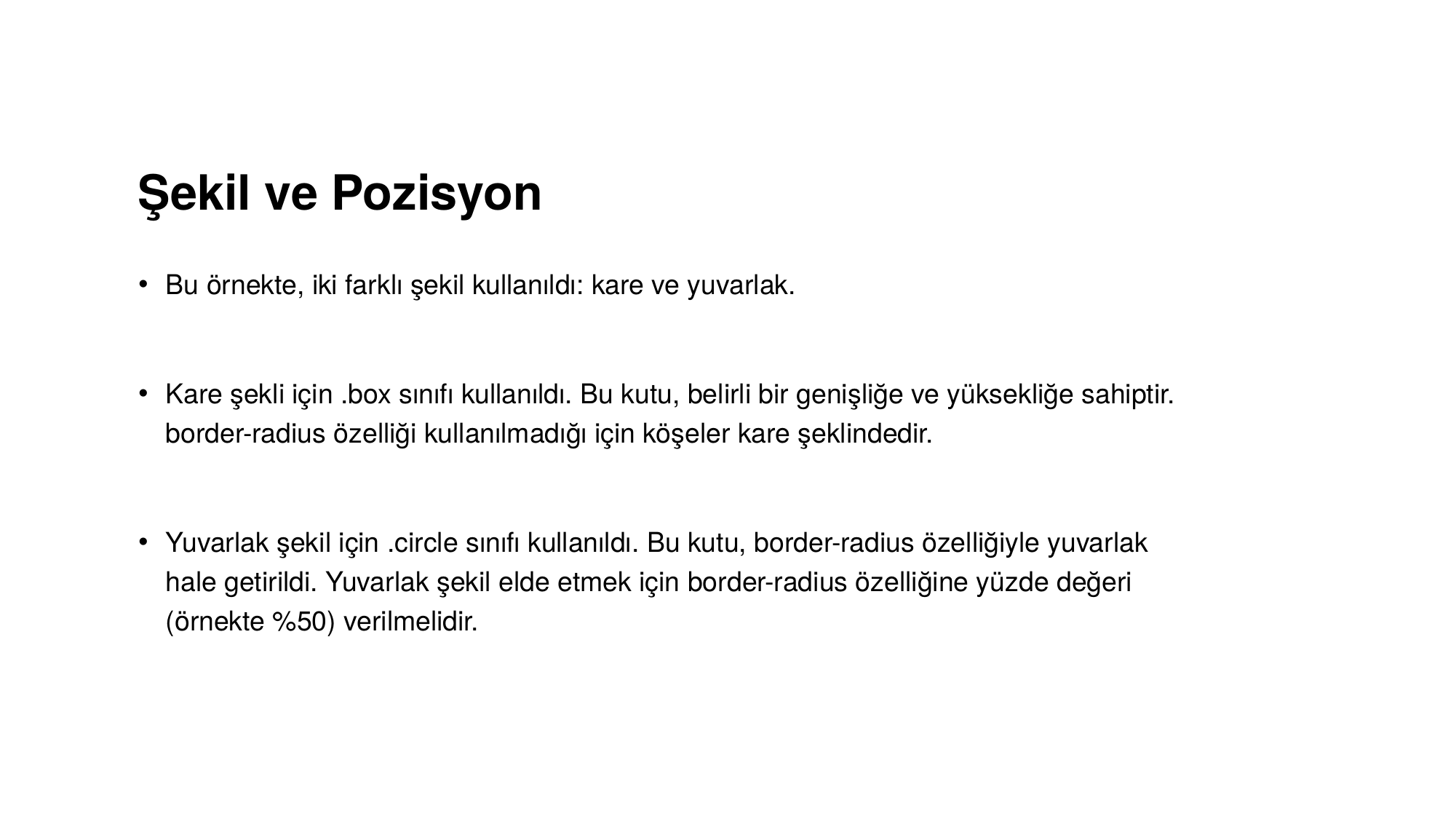

# Şekil ve Pozisyon
Bu örnekte, iki farklı şekil kullanıldı: kare ve yuvarlak.

Kare şekli için .box sınıfı kullanıldı. Bu kutu, belirli bir genişliğe ve yüksekliğe sahiptir. border-radius özelliği kullanılmadığı için köşeler kare şeklindedir.

Yuvarlak şekil için .circle sınıfı kullanıldı. Bu kutu, border-radius özelliğiyle yuvarlak hale getirildi. Yuvarlak şekil elde etmek için border-radius özelliğine yüzde değeri (örnekte %50) verilmelidir.